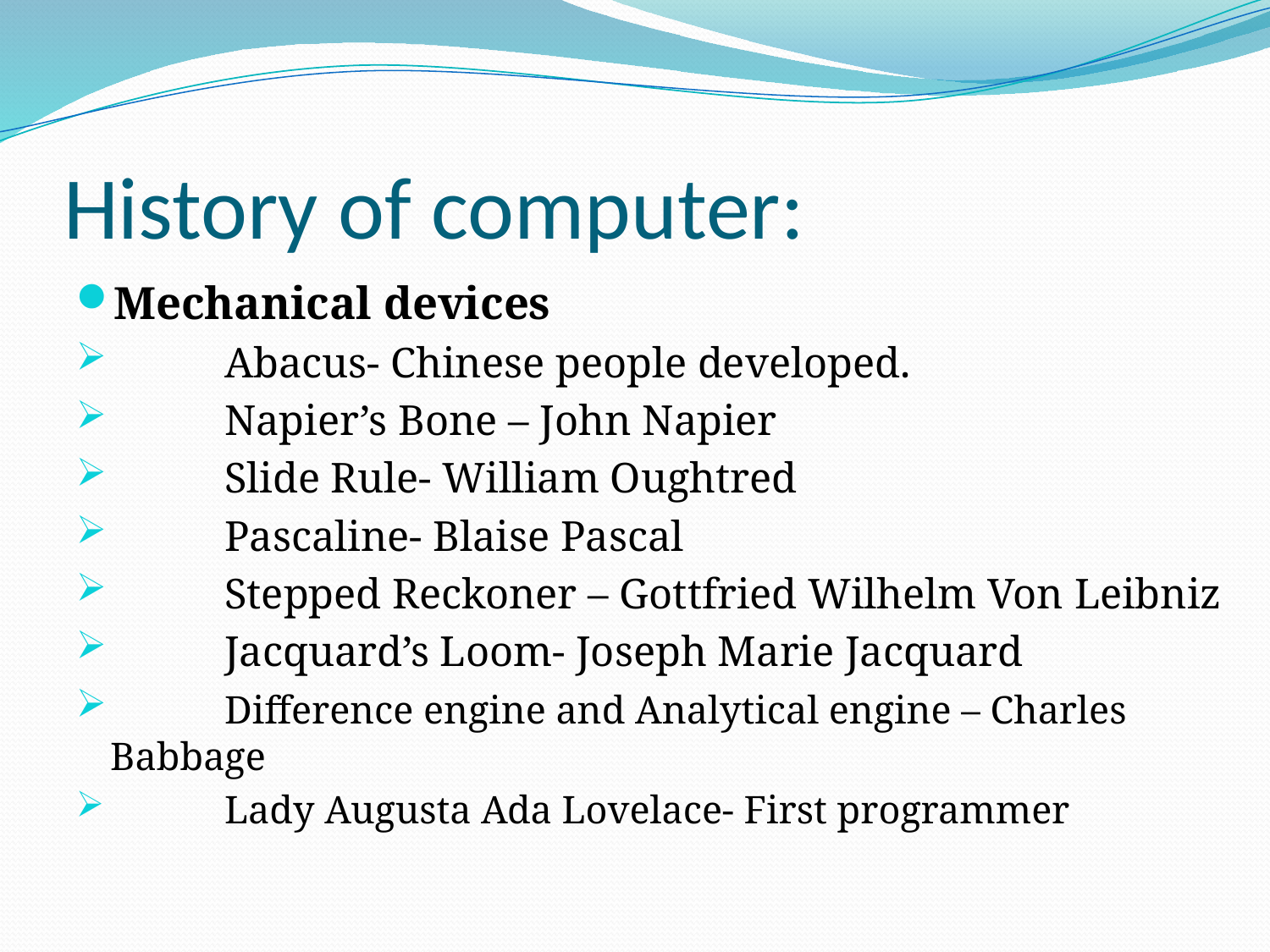

# History of computer:
Mechanical devices
	Abacus- Chinese people developed.
	Napier’s Bone – John Napier
	Slide Rule- William Oughtred
	Pascaline- Blaise Pascal
	Stepped Reckoner – Gottfried Wilhelm Von Leibniz
	Jacquard’s Loom- Joseph Marie Jacquard
	Difference engine and Analytical engine – Charles 	Babbage
	Lady Augusta Ada Lovelace- First programmer